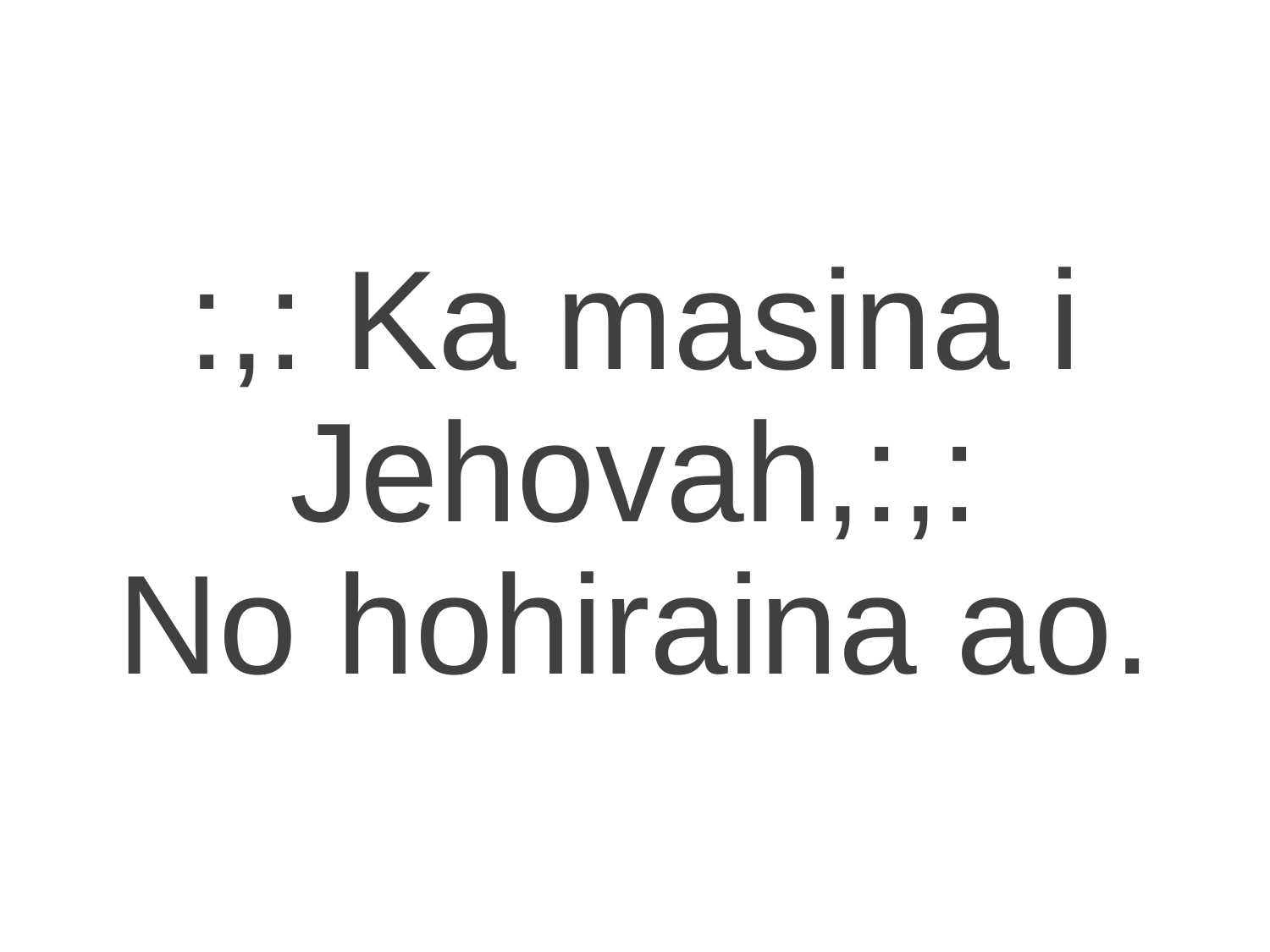

:,: Ka masina i Jehovah,:,:
No hohiraina ao.